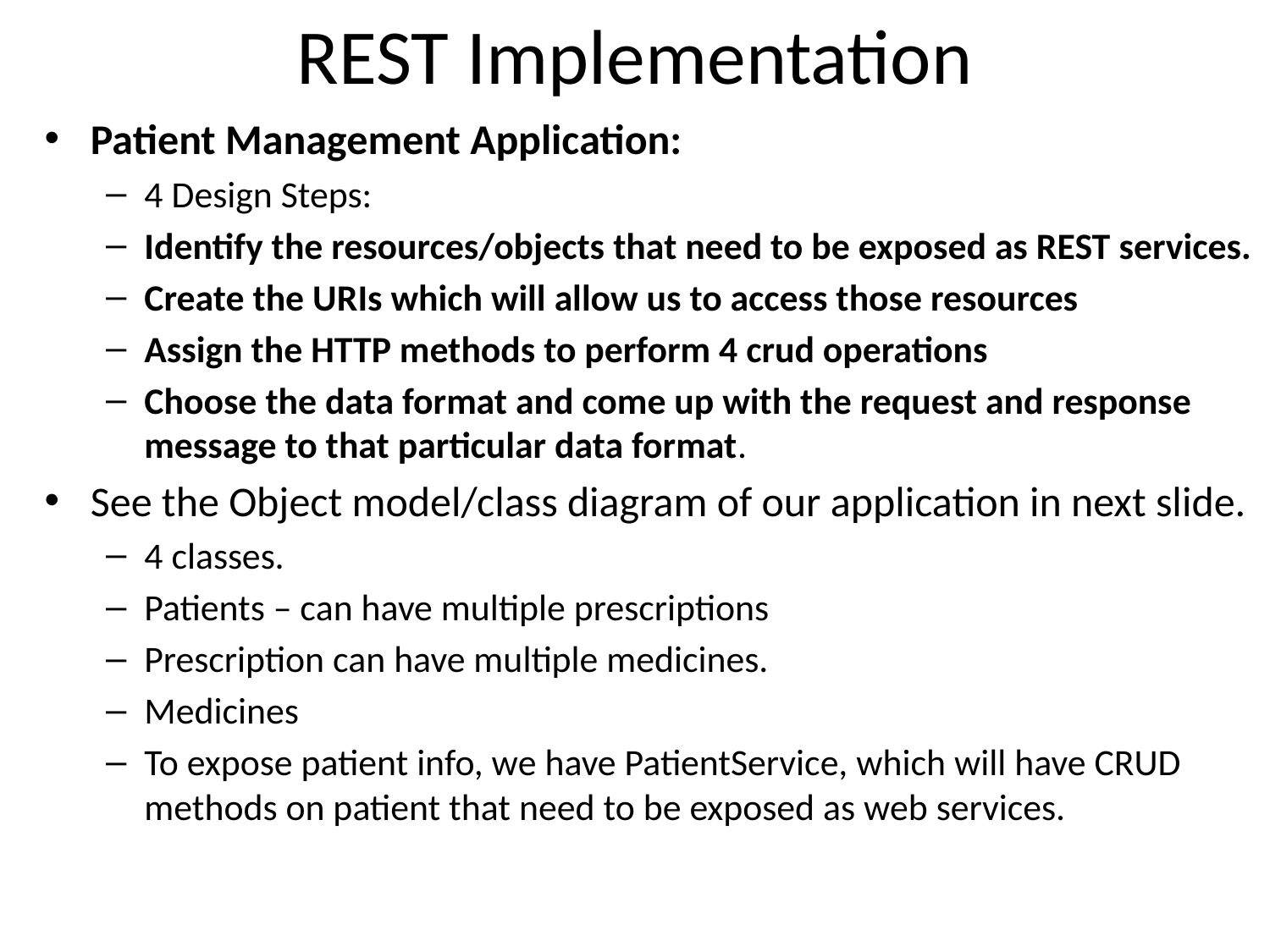

# REST Implementation
Patient Management Application:
4 Design Steps:
Identify the resources/objects that need to be exposed as REST services.
Create the URIs which will allow us to access those resources
Assign the HTTP methods to perform 4 crud operations
Choose the data format and come up with the request and response message to that particular data format.
See the Object model/class diagram of our application in next slide.
4 classes.
Patients – can have multiple prescriptions
Prescription can have multiple medicines.
Medicines
To expose patient info, we have PatientService, which will have CRUD methods on patient that need to be exposed as web services.